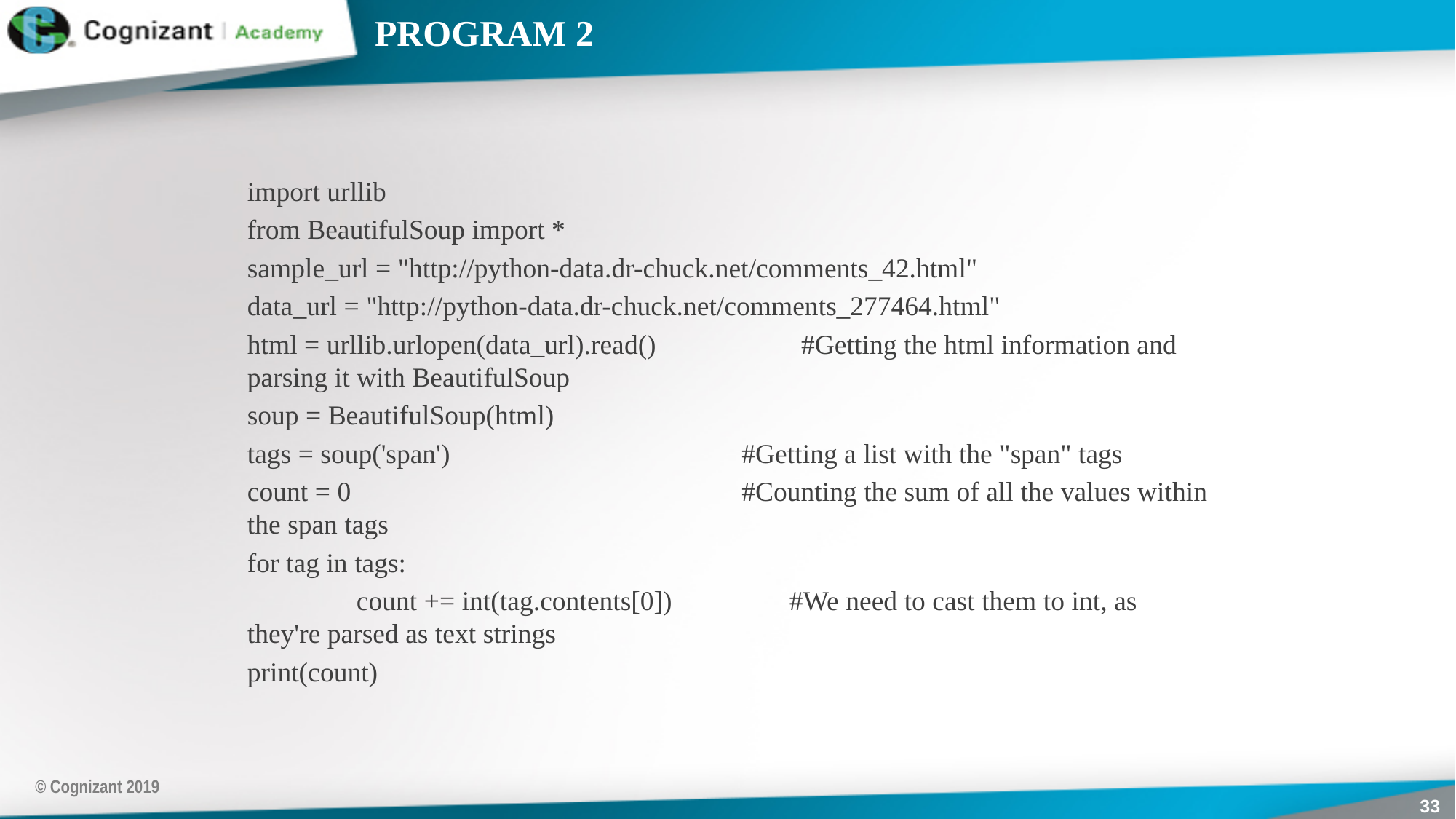

# PROGRAM 2
import urllib
from BeautifulSoup import *
sample_url = "http://python-data.dr-chuck.net/comments_42.html"
data_url = "http://python-data.dr-chuck.net/comments_277464.html"
html = urllib.urlopen(data_url).read()	                 #Getting the html information and parsing it with BeautifulSoup
soup = BeautifulSoup(html)
tags = soup('span')	                                        #Getting a list with the "span" tags
count = 0		                                        #Counting the sum of all the values within the span tags
for tag in tags:
	count += int(tag.contents[0])                 #We need to cast them to int, as they're parsed as text strings
print(count)

© Cognizant 2019
33